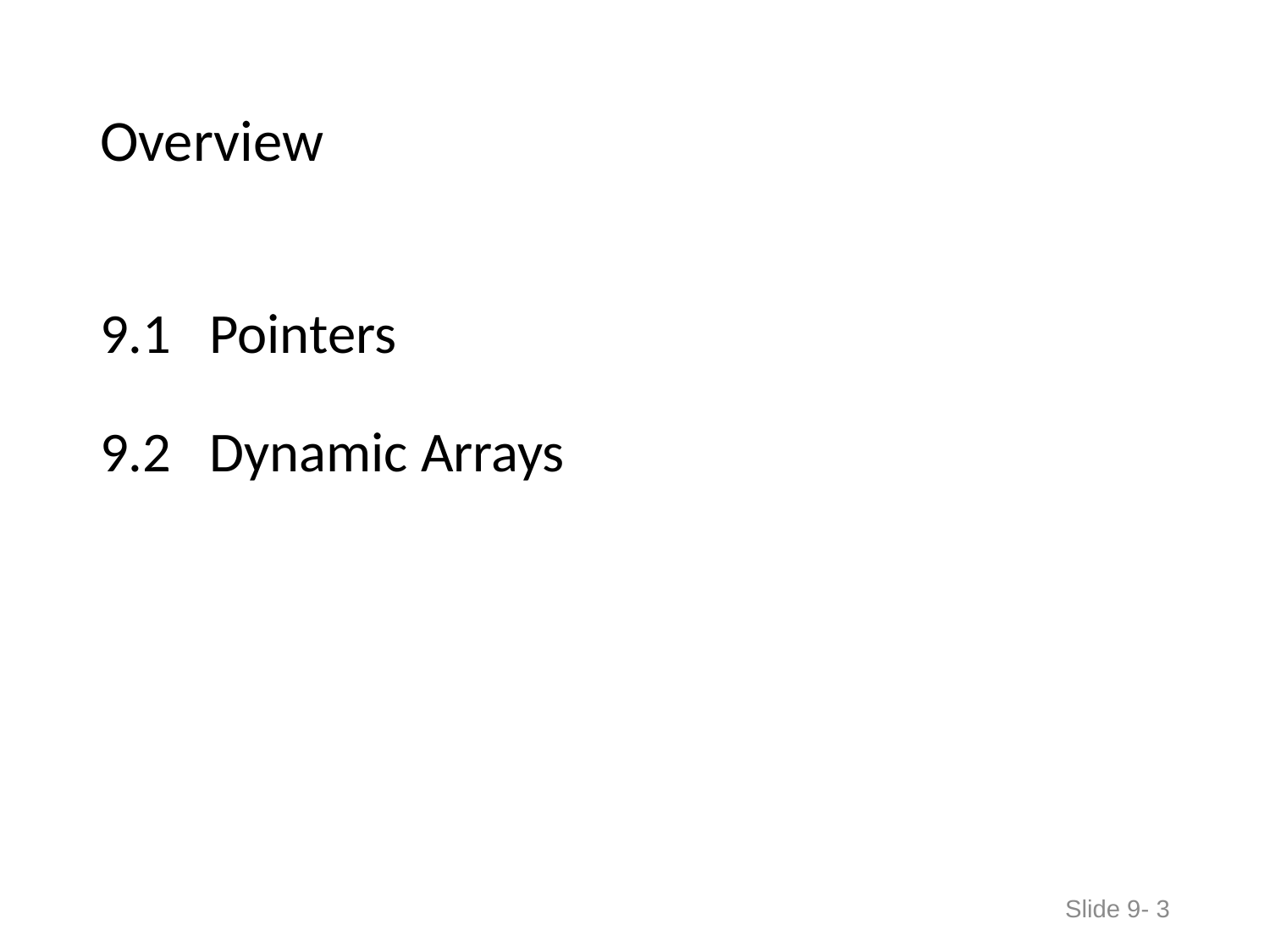

# Overview
9.1   Pointers
9.2   Dynamic Arrays

Slide 9- 3